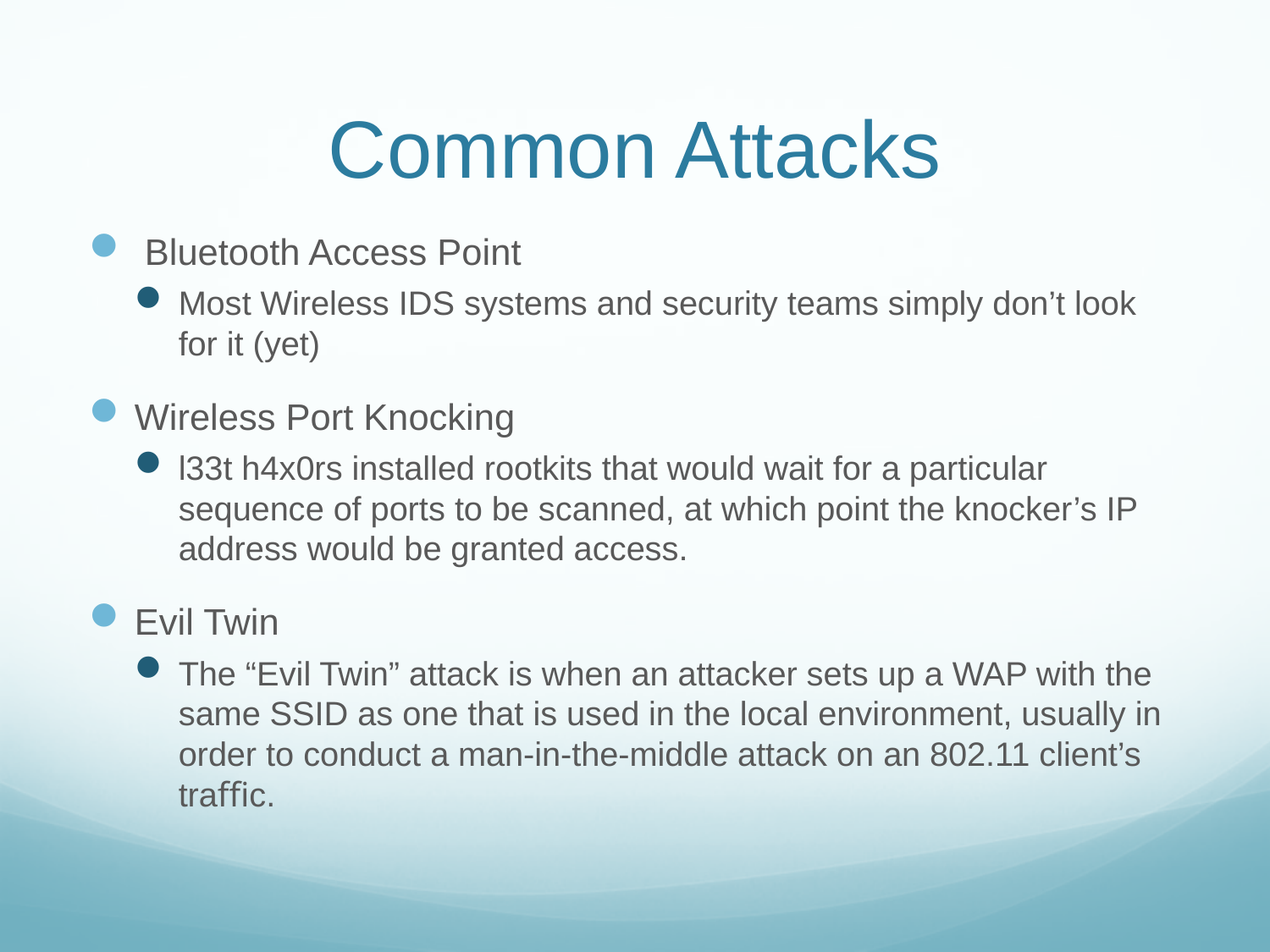

# Common Attacks
 Bluetooth Access Point
Most Wireless IDS systems and security teams simply don’t look for it (yet)
Wireless Port Knocking
l33t h4x0rs installed rootkits that would wait for a particular sequence of ports to be scanned, at which point the knocker’s IP address would be granted access.
Evil Twin
The “Evil Twin” attack is when an attacker sets up a WAP with the same SSID as one that is used in the local environment, usually in order to conduct a man-in-the-middle attack on an 802.11 client’s traﬃc.